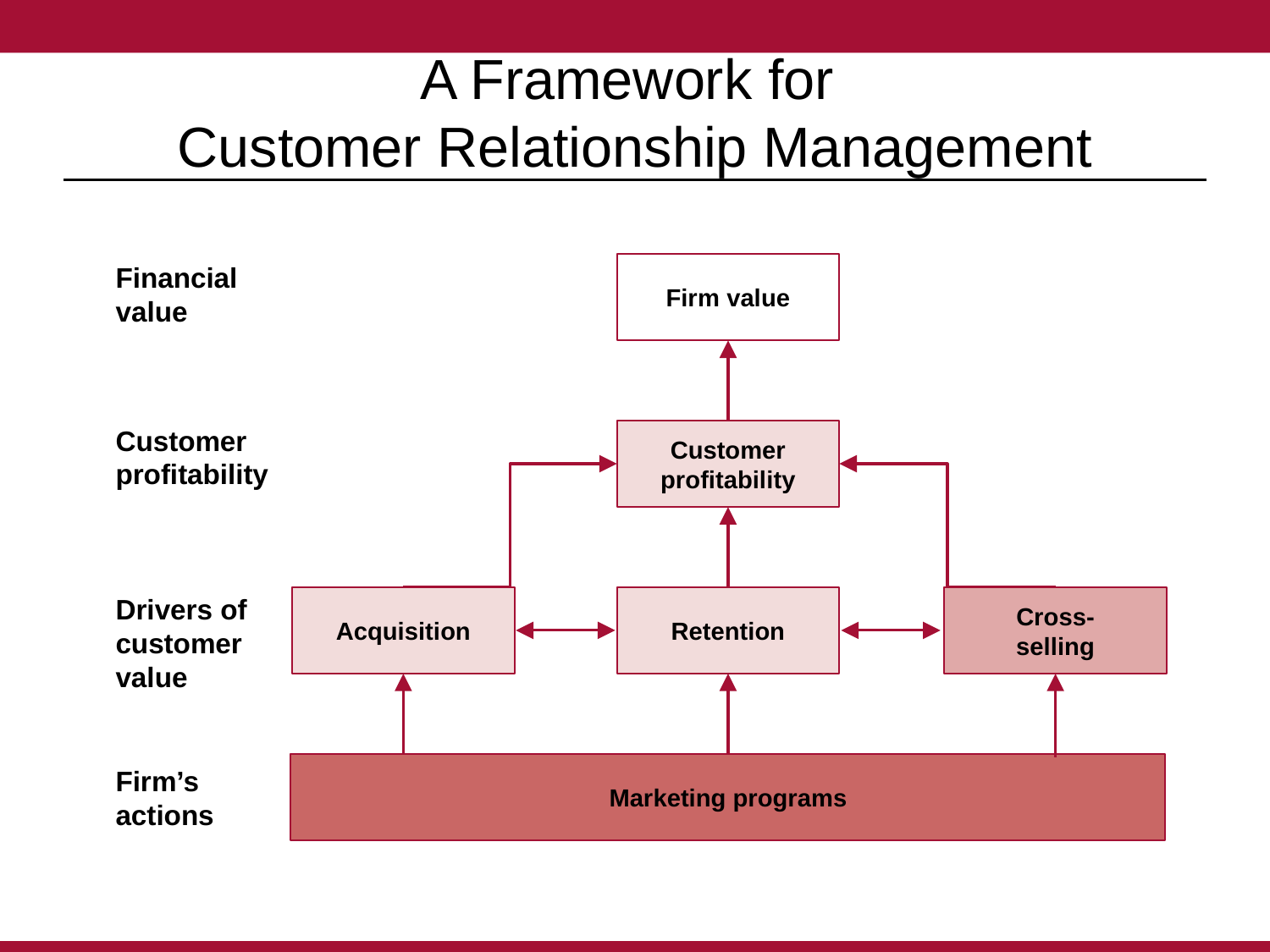

# A Framework for Customer Relationship Management
Financial
value
Customer
profitability
Drivers of
customer value
Firm’s actions
Firm value
Customer profitability
Acquisition
Retention
Cross-
selling
Marketing programs